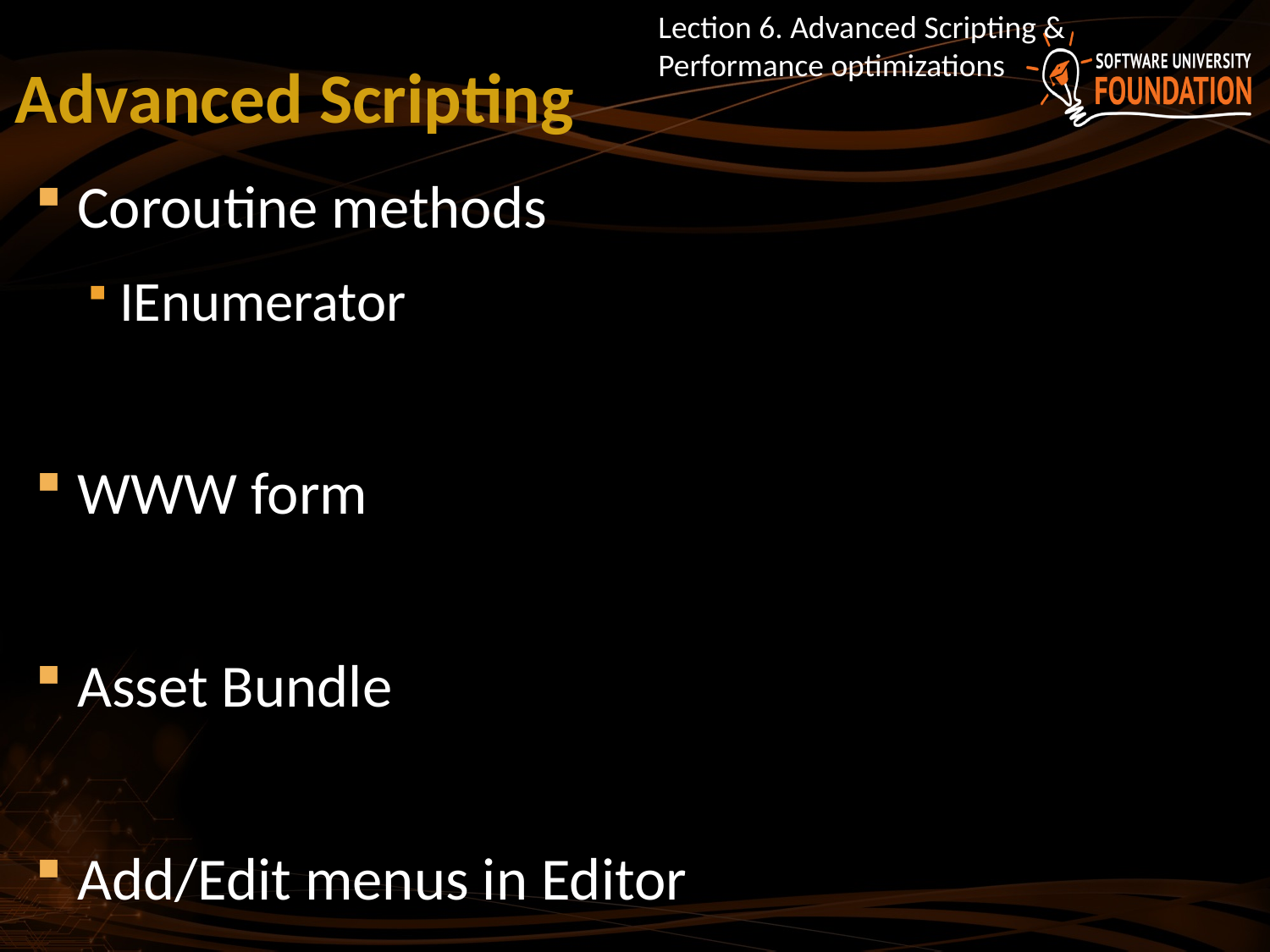

Lection 6. Advanced Scripting & Performance optimizations
# Advanced Scripting
Coroutine methods
IEnumerator

WWW form

Asset Bundle

Add/Edit menus in Editor